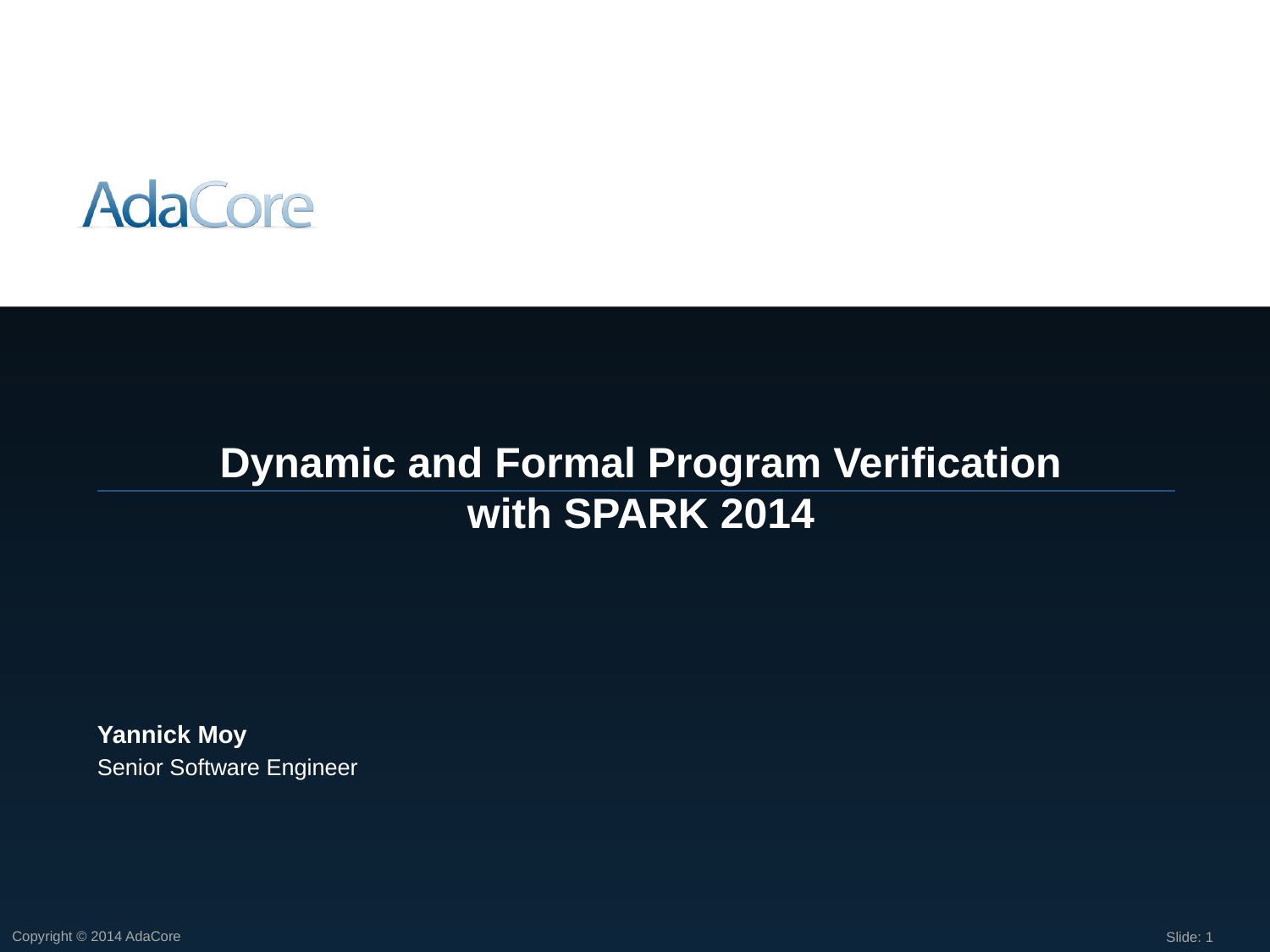

Dynamic and Formal Program Verification
 with SPARK 2014
Yannick Moy

Senior Software Engineer